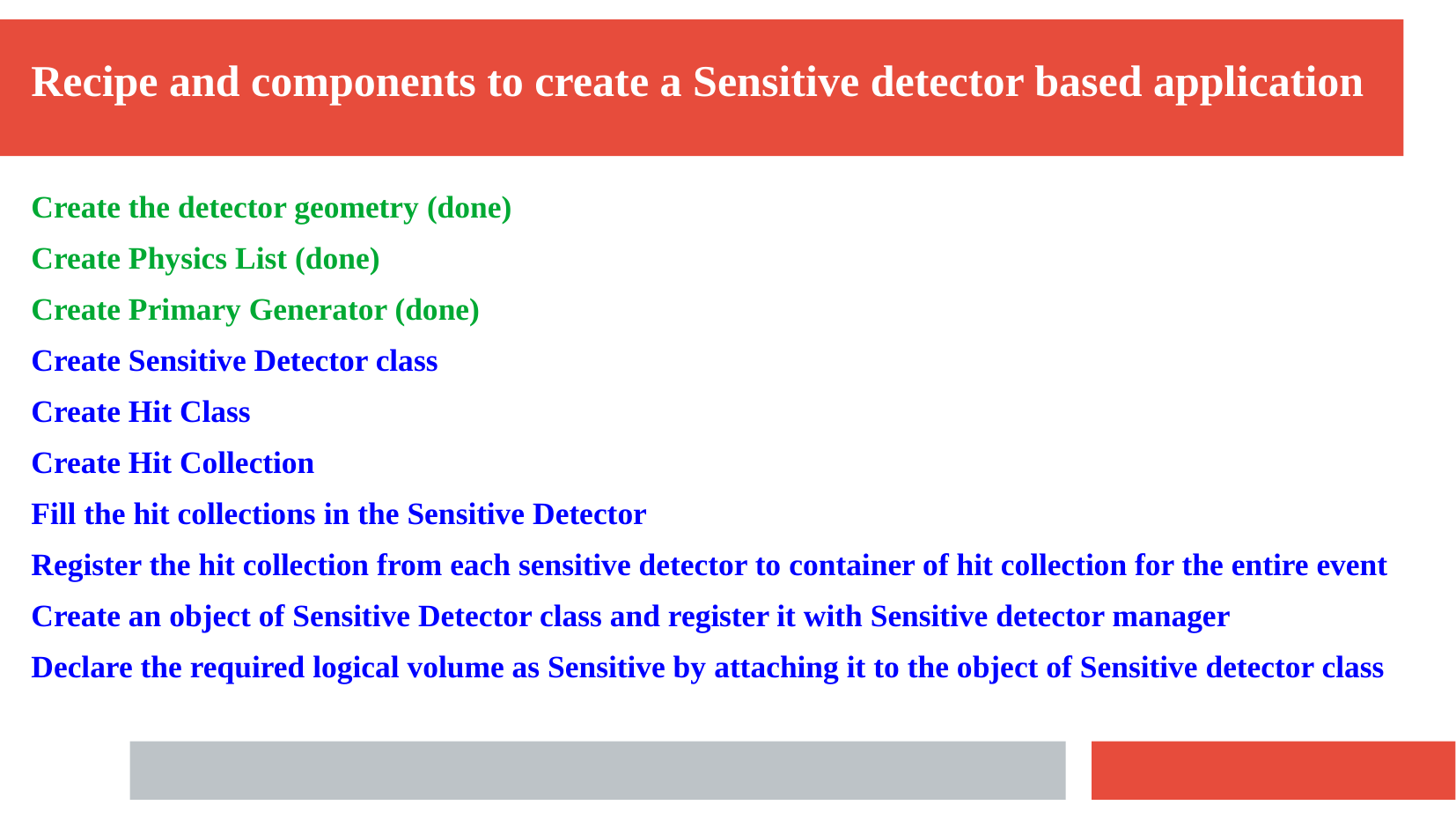

Recipe and components to create a Sensitive detector based application
Create the detector geometry (done)
Create Physics List (done)
Create Primary Generator (done)
Create Sensitive Detector class
Create Hit Class
Create Hit Collection
Fill the hit collections in the Sensitive Detector
Register the hit collection from each sensitive detector to container of hit collection for the entire event
Create an object of Sensitive Detector class and register it with Sensitive detector manager
Declare the required logical volume as Sensitive by attaching it to the object of Sensitive detector class